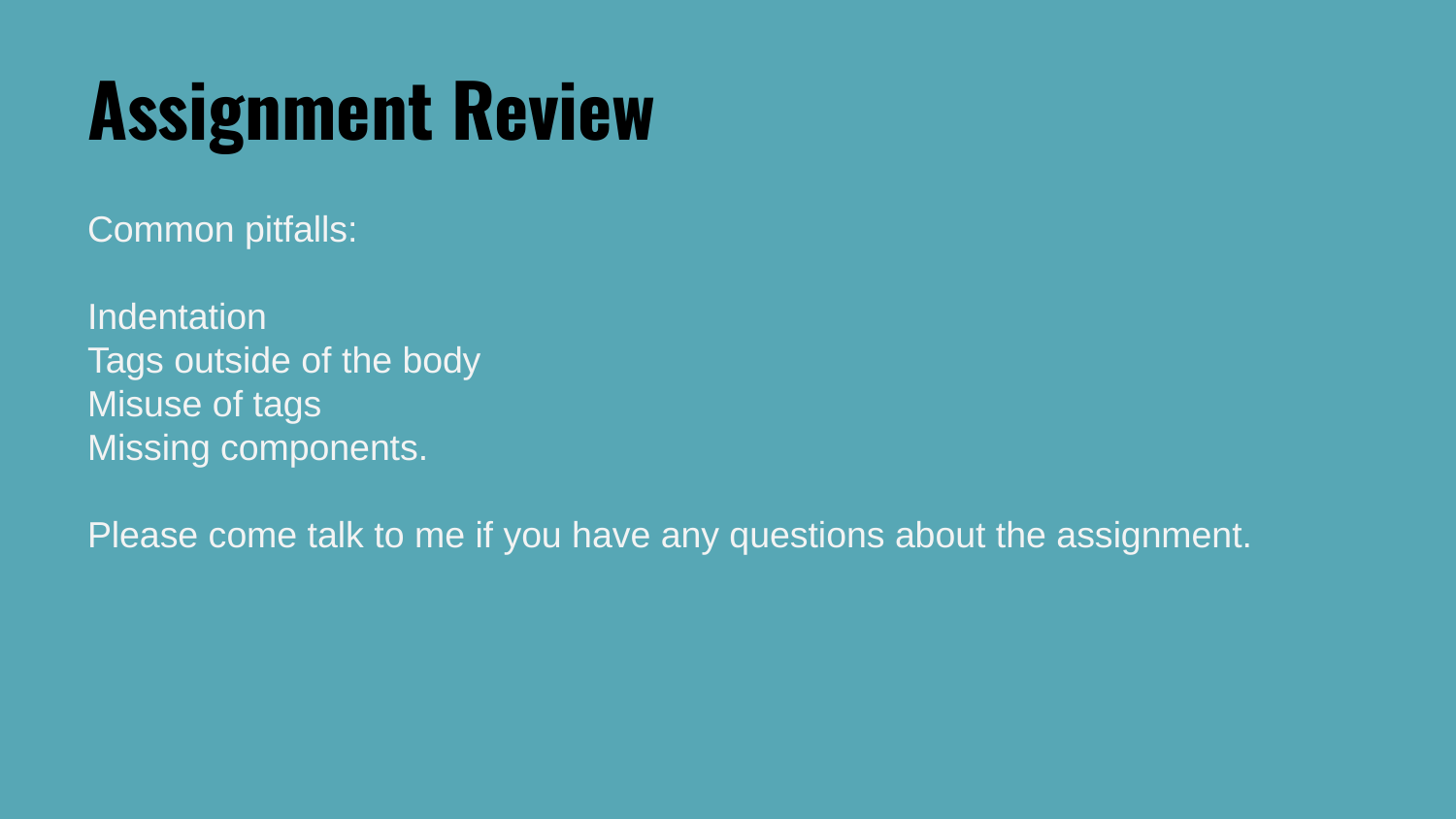

# Assignment Review
Common pitfalls:

Indentation
Tags outside of the body
Misuse of tags
Missing components.

Please come talk to me if you have any questions about the assignment.